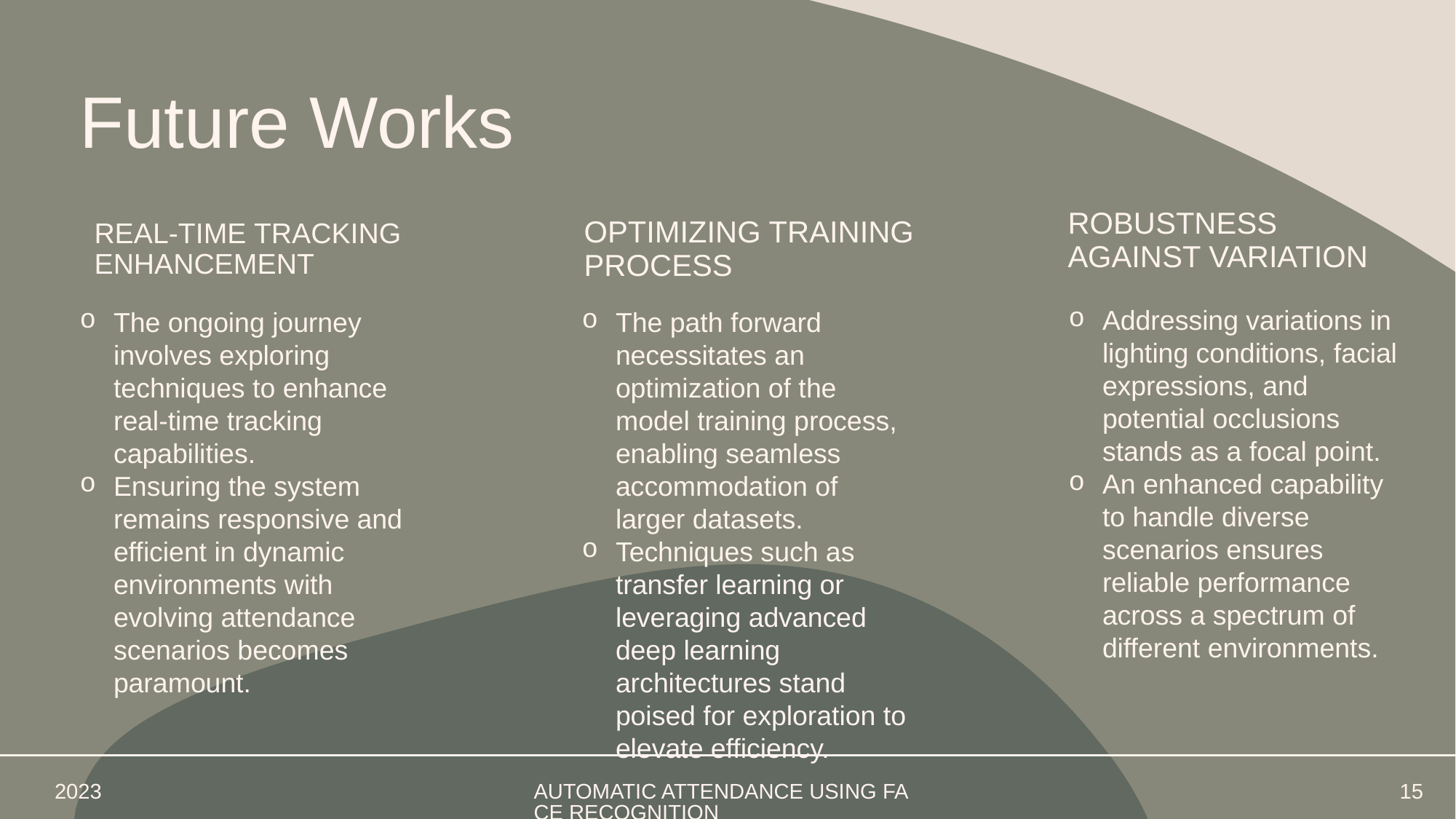

# Future Works
Real-time tracking enhancement
robustness against variation
optimizing training process
Addressing variations in lighting conditions, facial expressions, and potential occlusions stands as a focal point.
An enhanced capability to handle diverse scenarios ensures reliable performance across a spectrum of different environments.

The ongoing journey involves exploring techniques to enhance real-time tracking capabilities.
Ensuring the system remains responsive and efficient in dynamic environments with evolving attendance scenarios becomes paramount.

The path forward necessitates an optimization of the model training process, enabling seamless accommodation of larger datasets.
Techniques such as transfer learning or leveraging advanced deep learning architectures stand poised for exploration to elevate efficiency.
2023
AUTOMATIC ATTENDANCE USING FACE RECOGNITION
15